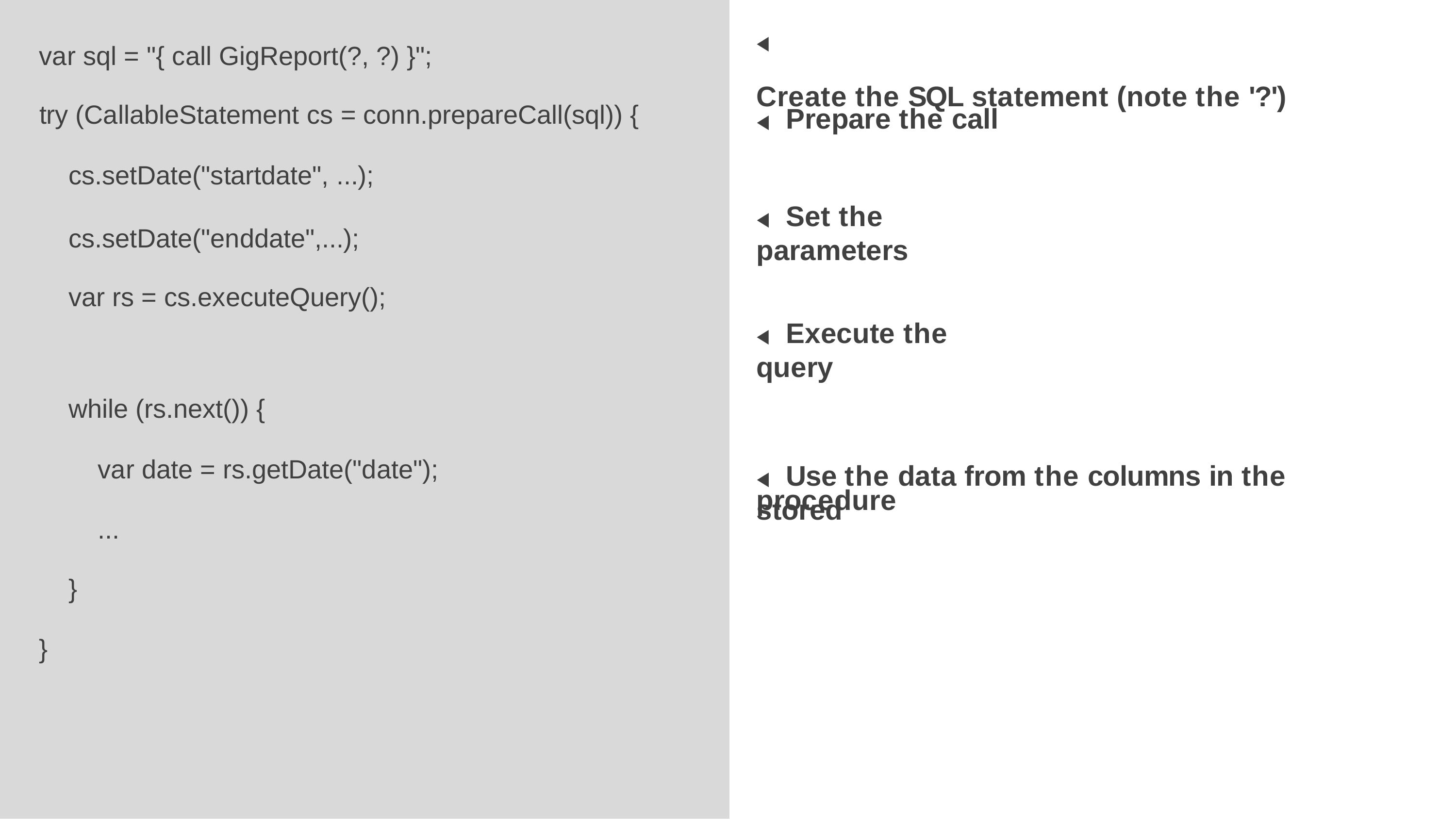

# ◀	Create the SQL statement (note the '?')
var sql = "{ call GigReport(?, ?) }";
try (CallableStatement cs = conn.prepareCall(sql)) {

cs.setDate("startdate", ...);
cs.setDate("enddate",...);  var rs = cs.executeQuery();
◀	Prepare the call

◀	Set the parameters
◀	Execute the query
while (rs.next()) {

var date = rs.getDate("date");

...

}

}
◀	Use the data from the columns in the stored
procedure
10